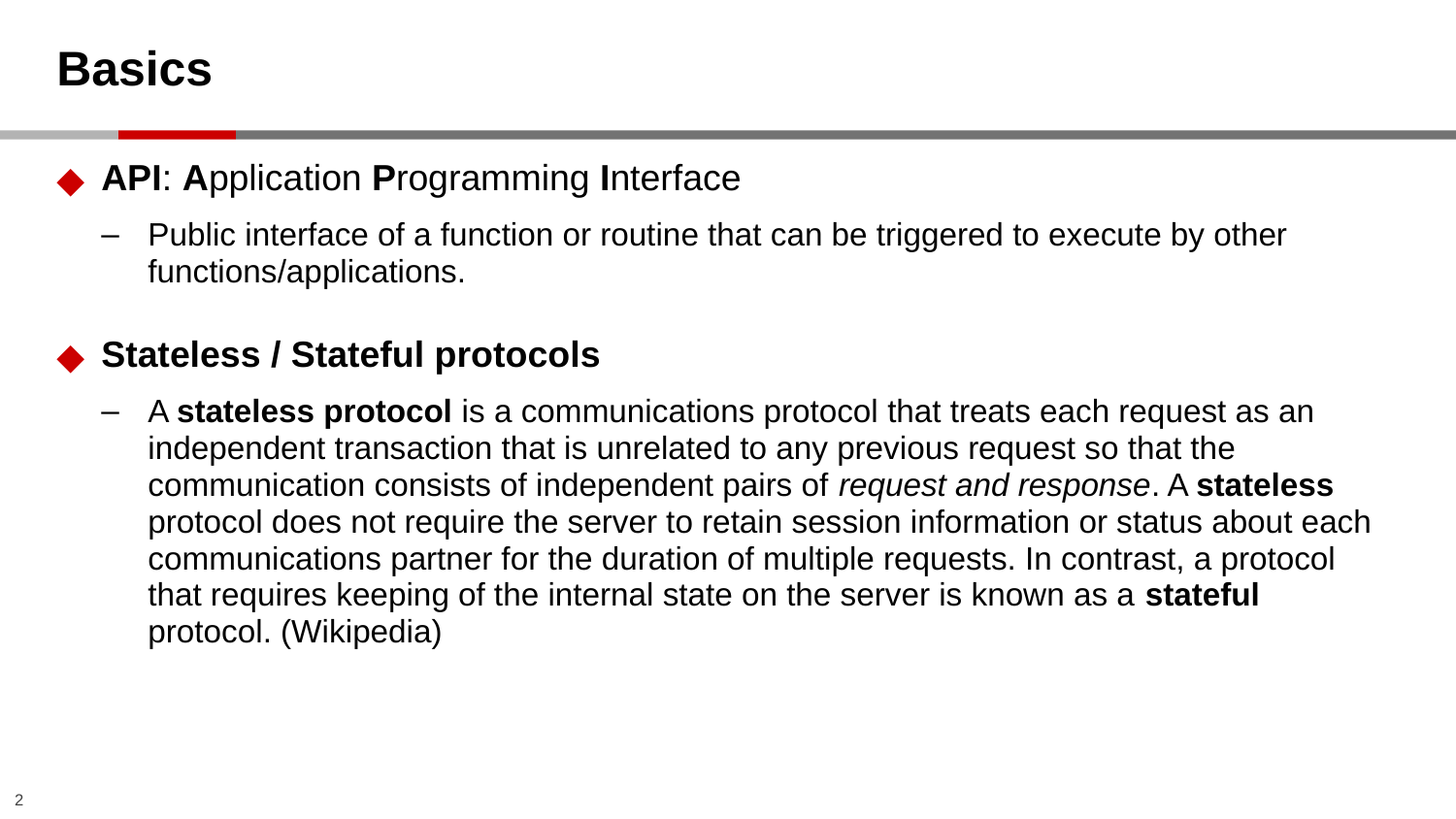

# Basics
API: Application Programming Interface
Public interface of a function or routine that can be triggered to execute by other functions/applications.
Stateless / Stateful protocols
A stateless protocol is a communications protocol that treats each request as an independent transaction that is unrelated to any previous request so that the communication consists of independent pairs of request and response. A stateless protocol does not require the server to retain session information or status about each communications partner for the duration of multiple requests. In contrast, a protocol that requires keeping of the internal state on the server is known as a stateful protocol. (Wikipedia)